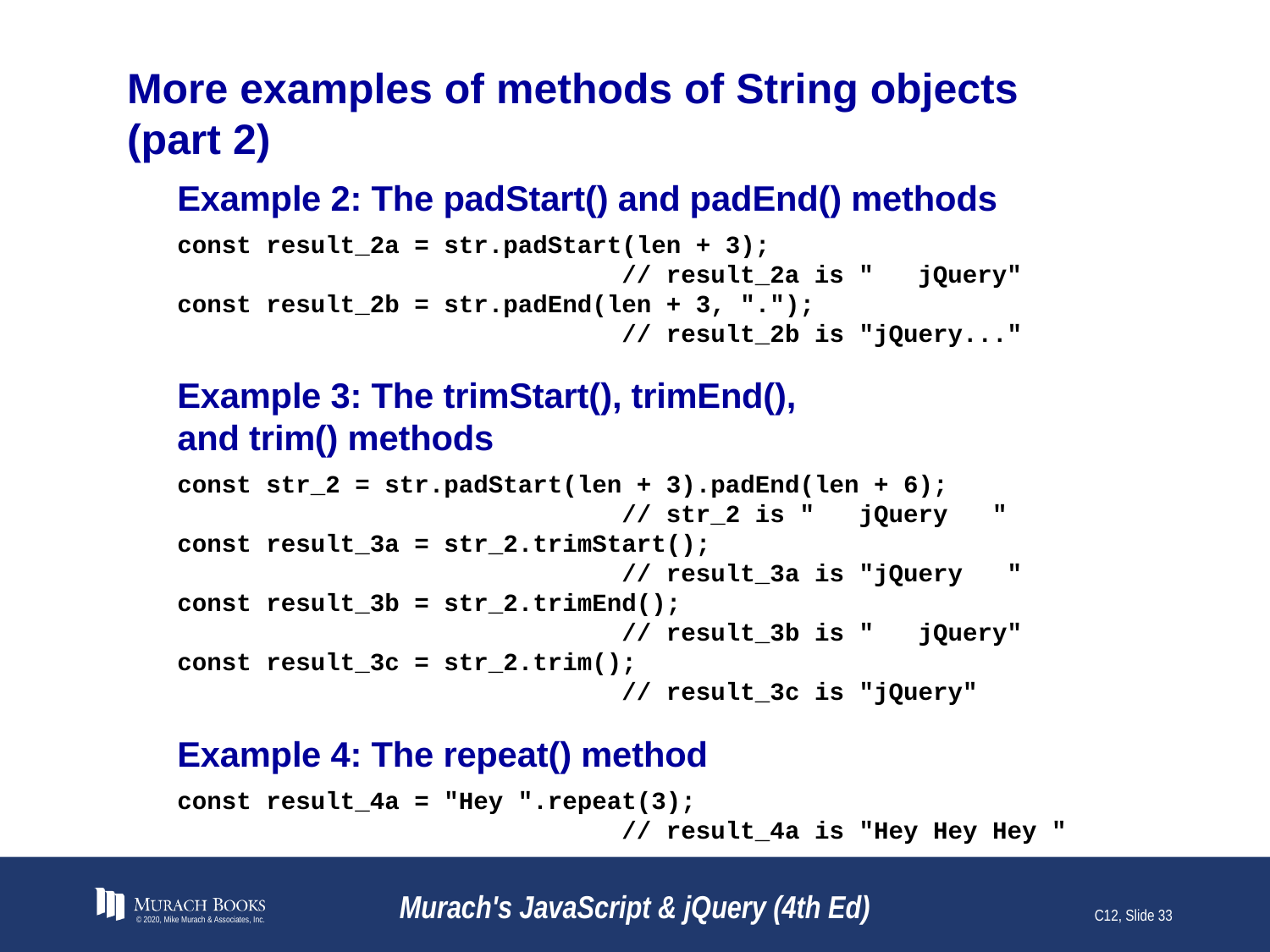

# More examples of methods of String objects (part 2)
Example 2: The padStart() and padEnd() methods
const result_2a = str.padStart(len + 3);
                              // result_2a is "   jQuery"
const result_2b = str.padEnd(len + 3, ".");
                              // result_2b is "jQuery..."
Example 3: The trimStart(), trimEnd(),
and trim() methods
const str_2 = str.padStart(len + 3).padEnd(len + 6);
                              // str_2 is "   jQuery   "
const result_3a = str_2.trimStart();
                              // result_3a is "jQuery   "
const result_3b = str_2.trimEnd();
                              // result_3b is "   jQuery"
const result_3c = str_2.trim();
                              // result_3c is "jQuery"
Example 4: The repeat() method
const result_4a = "Hey ".repeat(3);
                              // result_4a is "Hey Hey Hey "

© 2020, Mike Murach & Associates, Inc.
Murach's JavaScript & jQuery (4th Ed)

C12, Slide 33